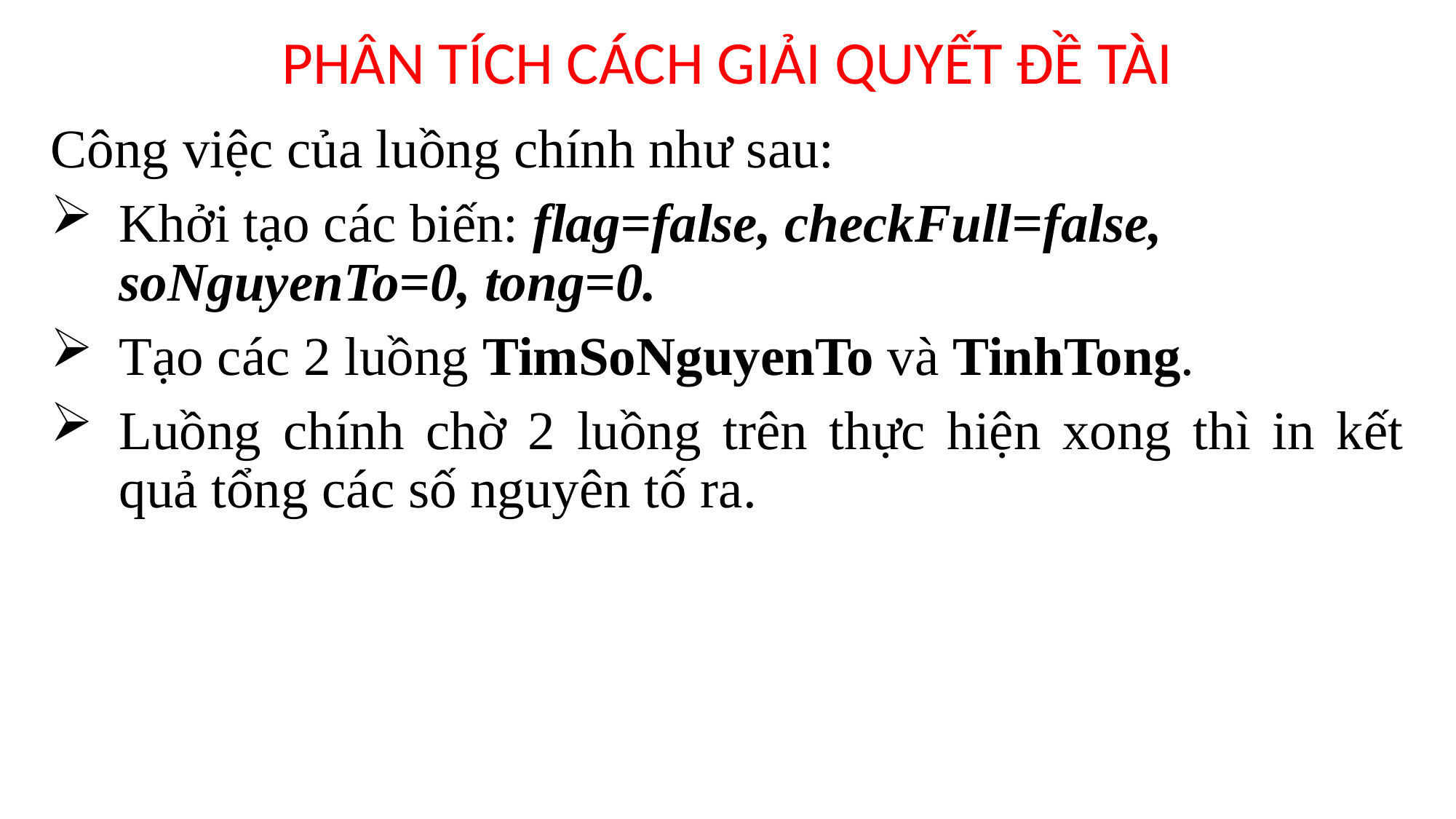

PHÂN TÍCH CÁCH GIẢI QUYẾT ĐỀ TÀI
Công việc của luồng chính như sau:
Khởi tạo các biến: flag=false, checkFull=false, soNguyenTo=0, tong=0.
Tạo các 2 luồng TimSoNguyenTo và TinhTong.
Luồng chính chờ 2 luồng trên thực hiện xong thì in kết quả tổng các số nguyên tố ra.